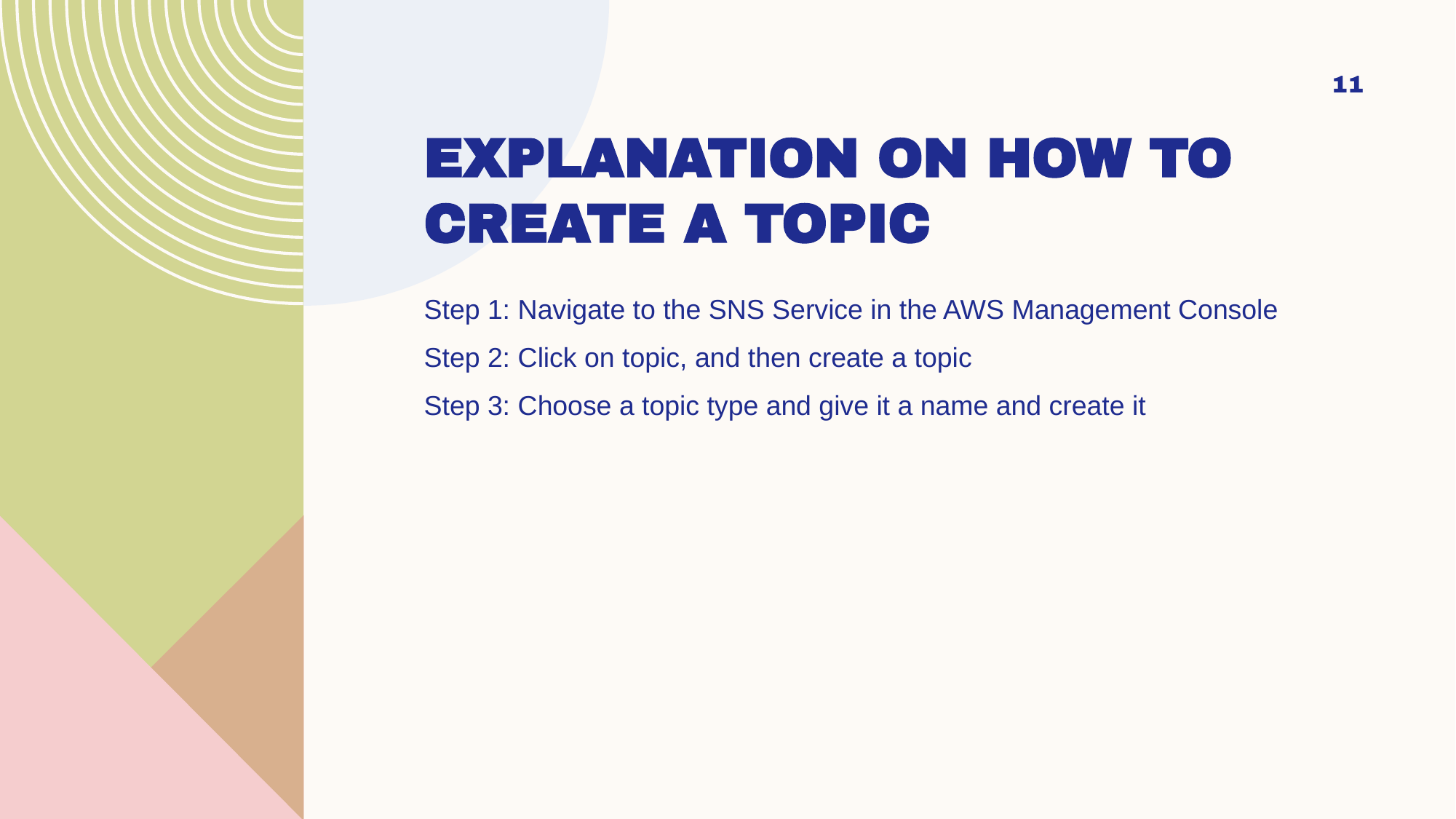

11
# Explanation on How to create a topic
Step 1: Navigate to the SNS Service in the AWS Management Console
Step 2: Click on topic, and then create a topic
Step 3: Choose a topic type and give it a name and create it